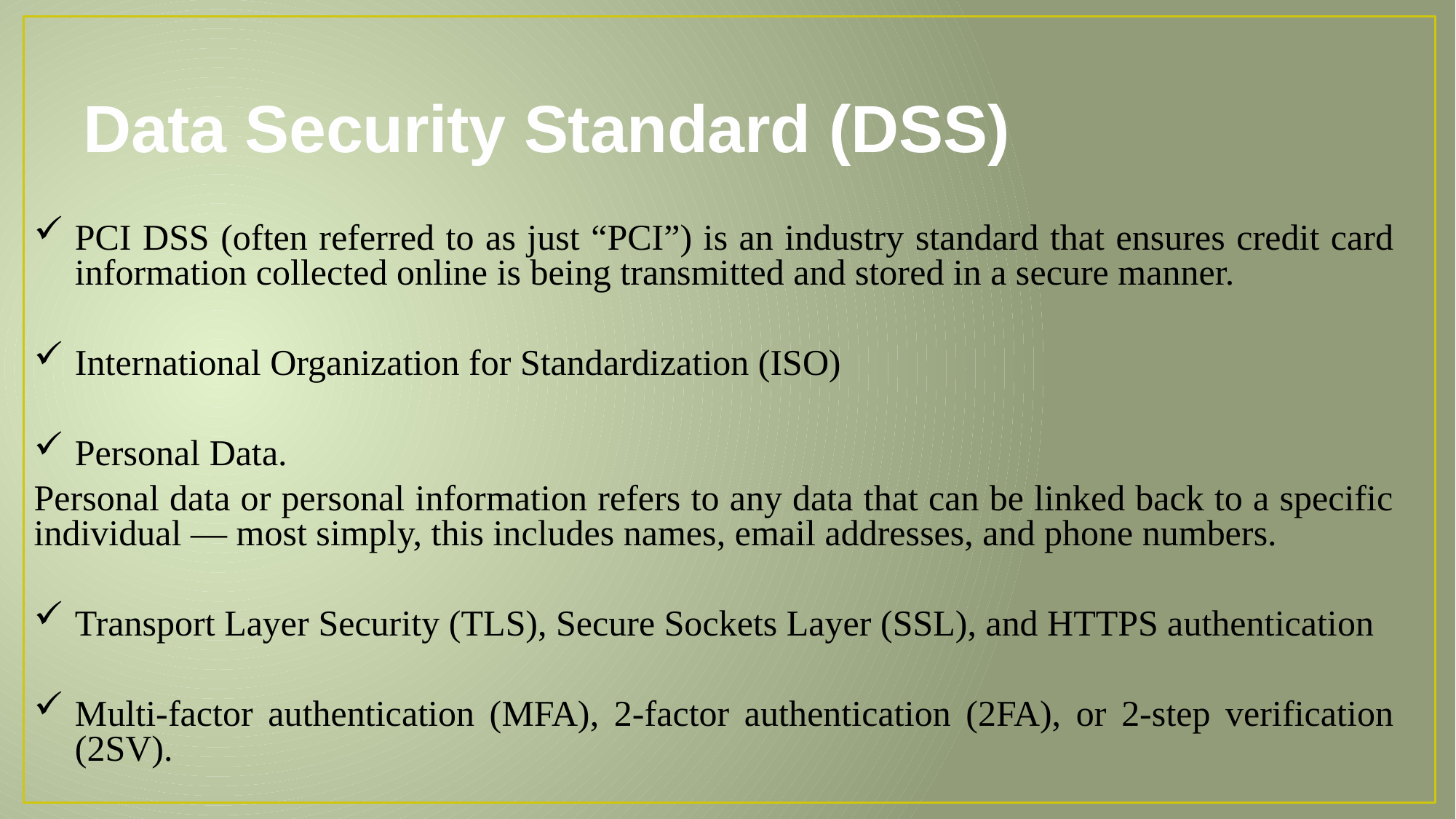

# Data Security Standard (DSS)
PCI DSS (often referred to as just “PCI”) is an industry standard that ensures credit card information collected online is being transmitted and stored in a secure manner.

International Organization for Standardization (ISO)

Personal Data.
Personal data or personal information refers to any data that can be linked back to a specific individual — most simply, this includes names, email addresses, and phone numbers.

Transport Layer Security (TLS), Secure Sockets Layer (SSL), and HTTPS authentication

Multi-factor authentication (MFA), 2-factor authentication (2FA), or 2-step verification (2SV).